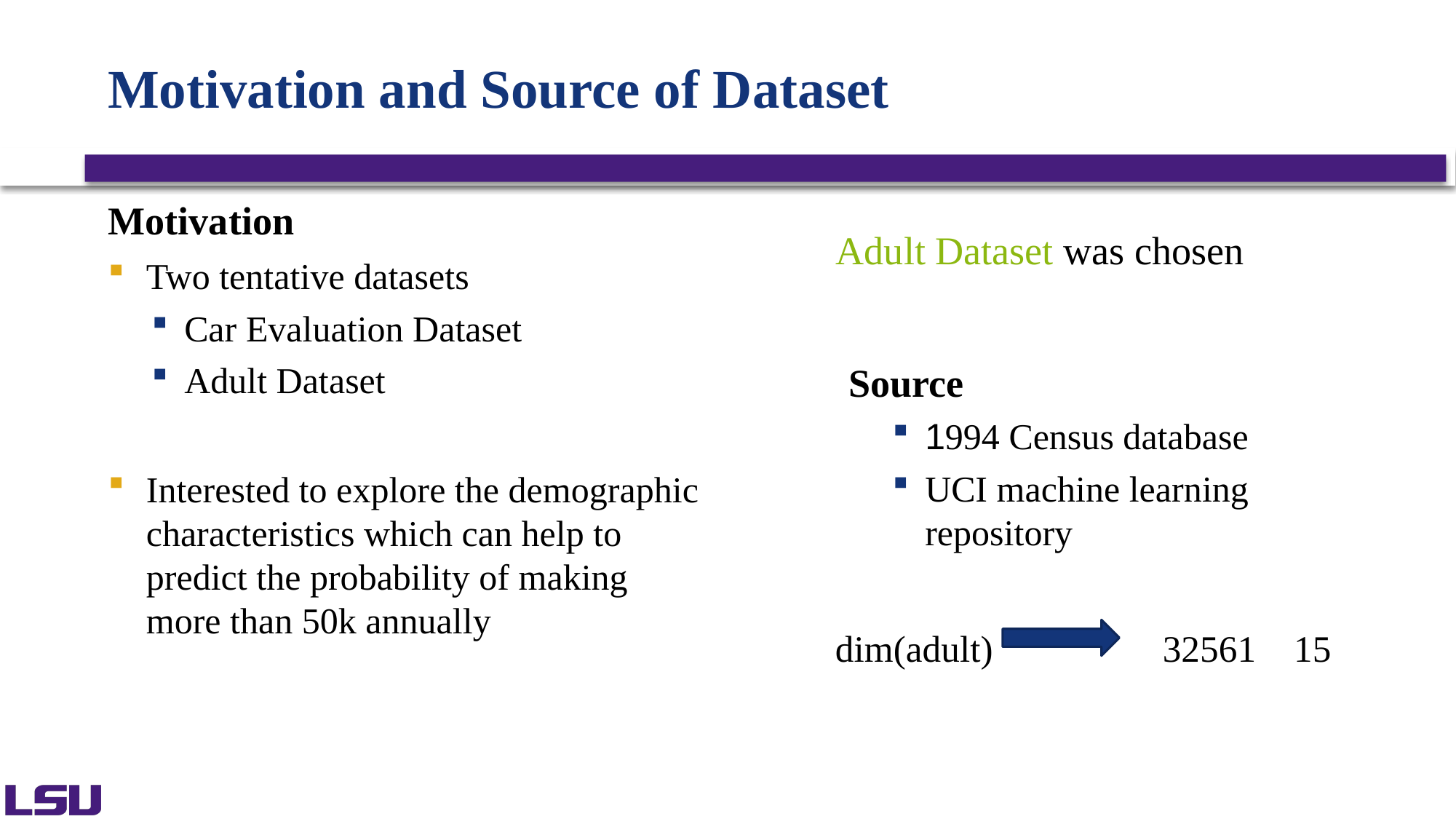

# Motivation and Source of Dataset
2
Motivation
Two tentative datasets
Car Evaluation Dataset
Adult Dataset

Interested to explore the demographic characteristics which can help to predict the probability of making more than 50k annually

Adult Dataset was chosen

Source
1994 Census database
UCI machine learning repository

dim(adult)                  32561    15